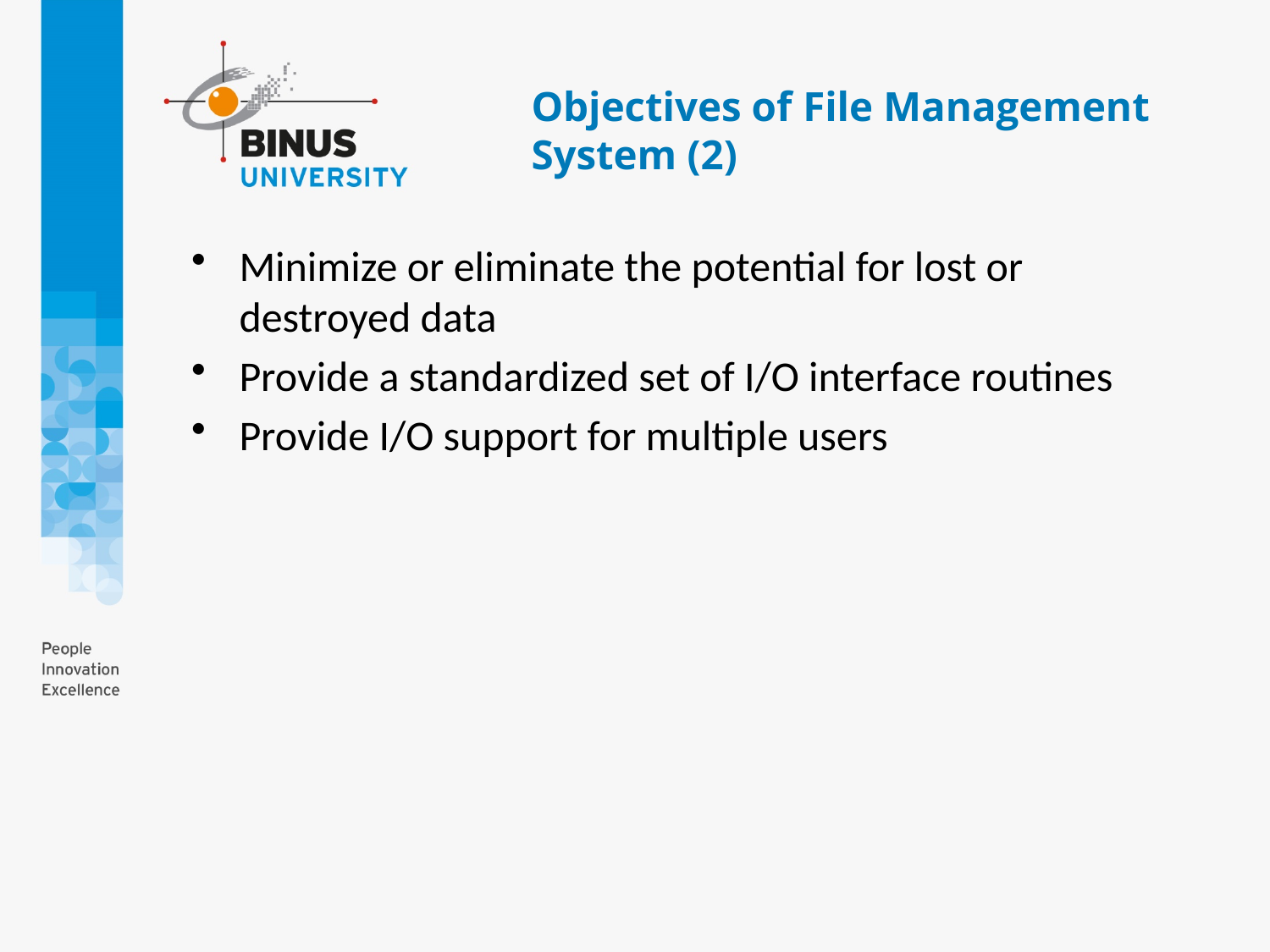

# Objectives of File Management System (2)
Minimize or eliminate the potential for lost or destroyed data
Provide a standardized set of I/O interface routines
Provide I/O support for multiple users